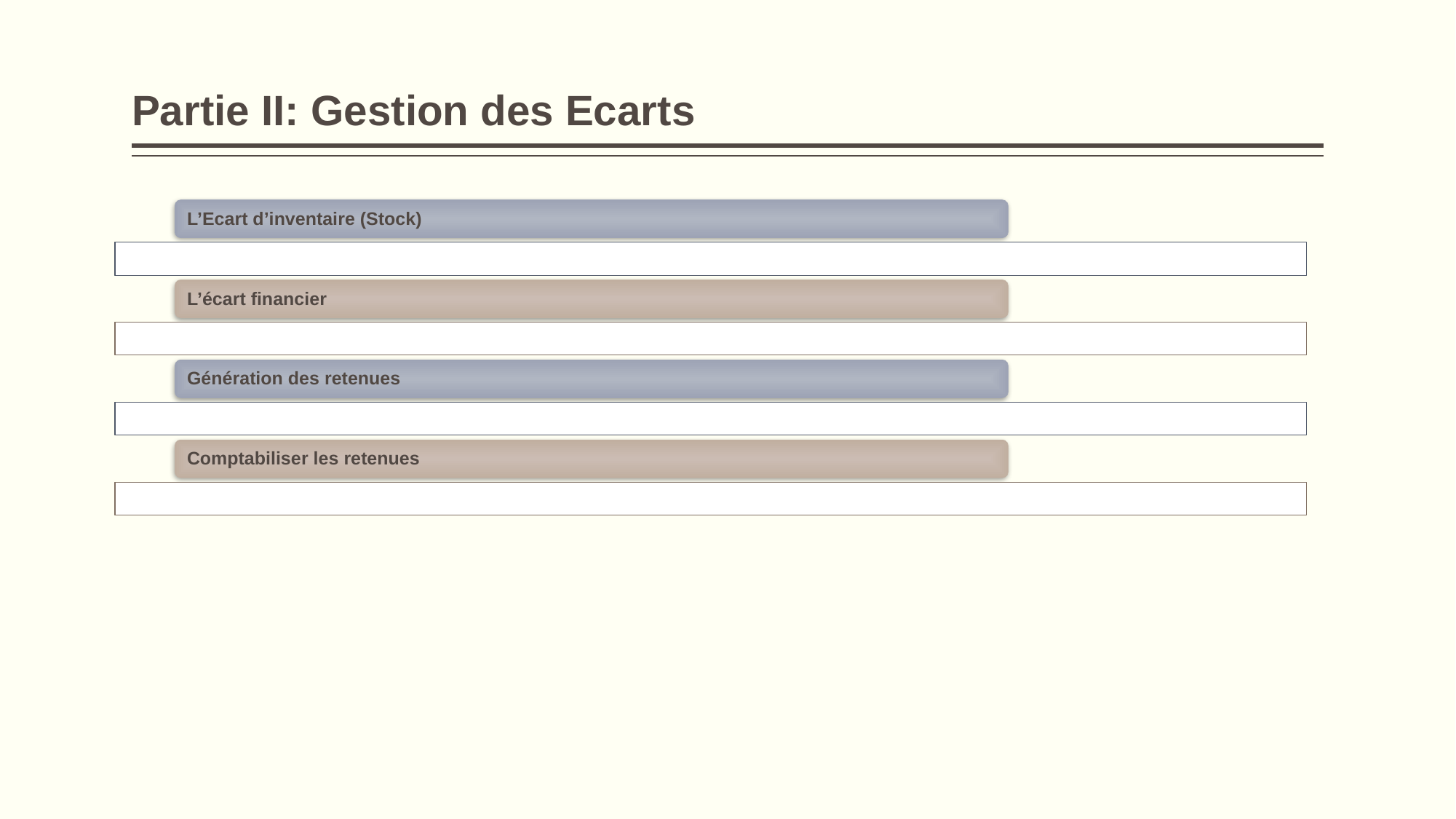

# Partie II: Gestion des Ecarts
L’Ecart d’inventaire (Stock)
L’écart financier
Génération des retenues
Comptabiliser les retenues